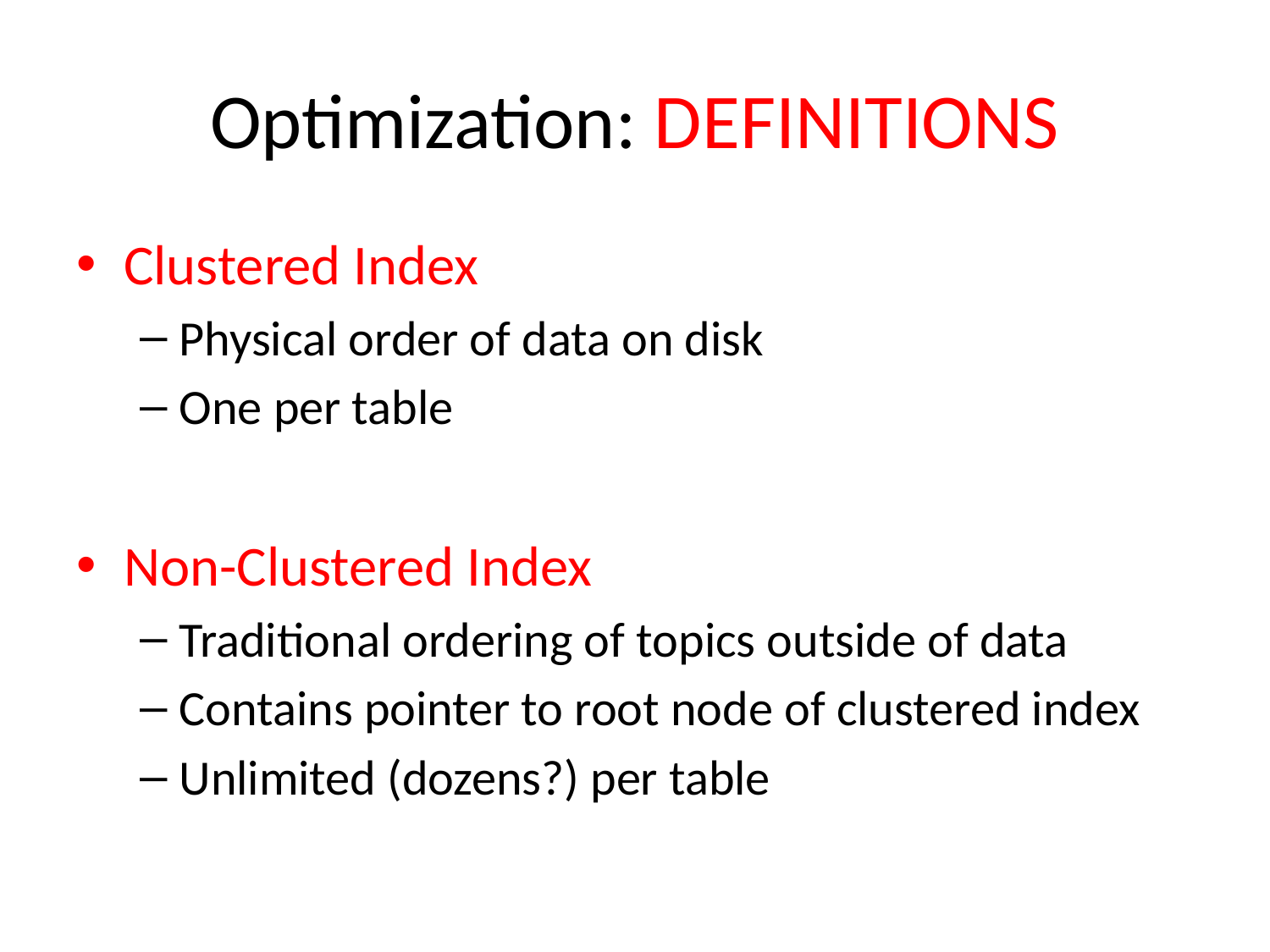

# Optimization: DEFINITIONS
Clustered Index
Physical order of data on disk
One per table

Non-Clustered Index
Traditional ordering of topics outside of data
Contains pointer to root node of clustered index
Unlimited (dozens?) per table